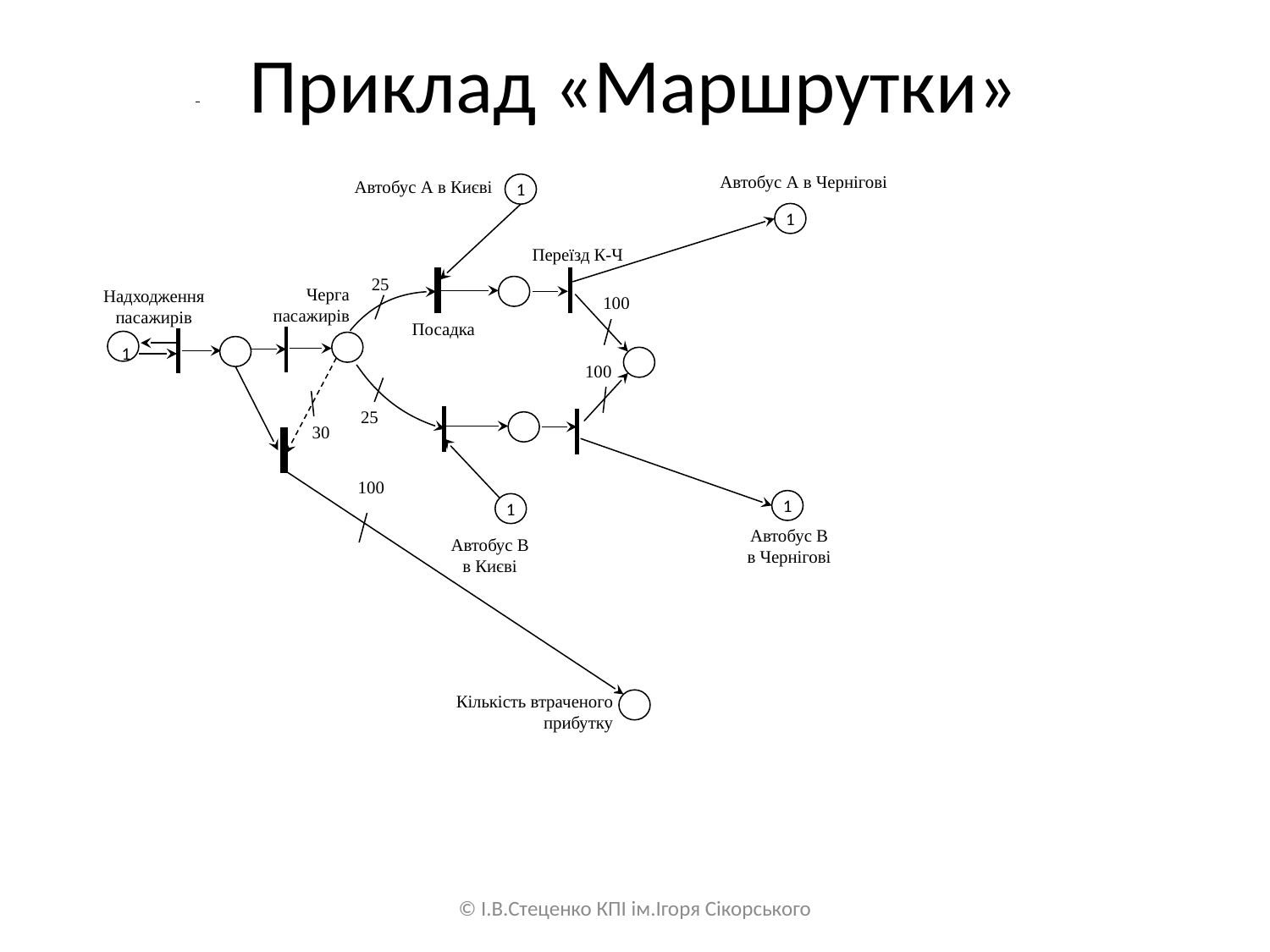

# Приклад «Маршрутки»
Автобус А в Чернігові
1
Автобус А в Києві
1
Переїзд К-Ч
25

Черга пасажирів
100

Посадка
1

100
25

30
100
1
1
Автобус В в Чернігові
Автобус В в Києві
Кількість втраченого прибутку

Надходження
пасажирів
© І.В.Стеценко КПІ ім.Ігоря Сікорського